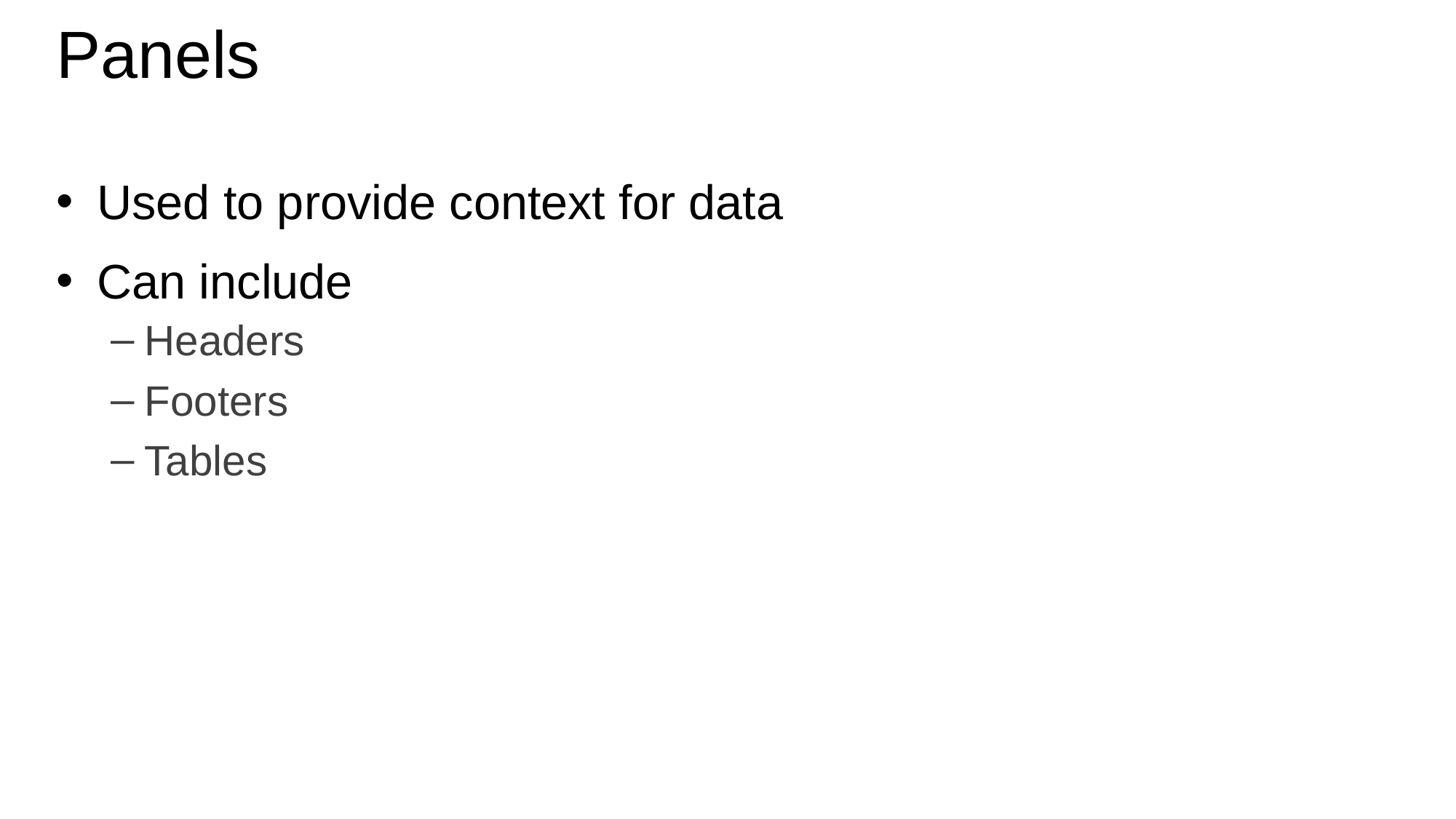

# Panels
Used to provide context for data
Can include
Headers
Footers
Tables